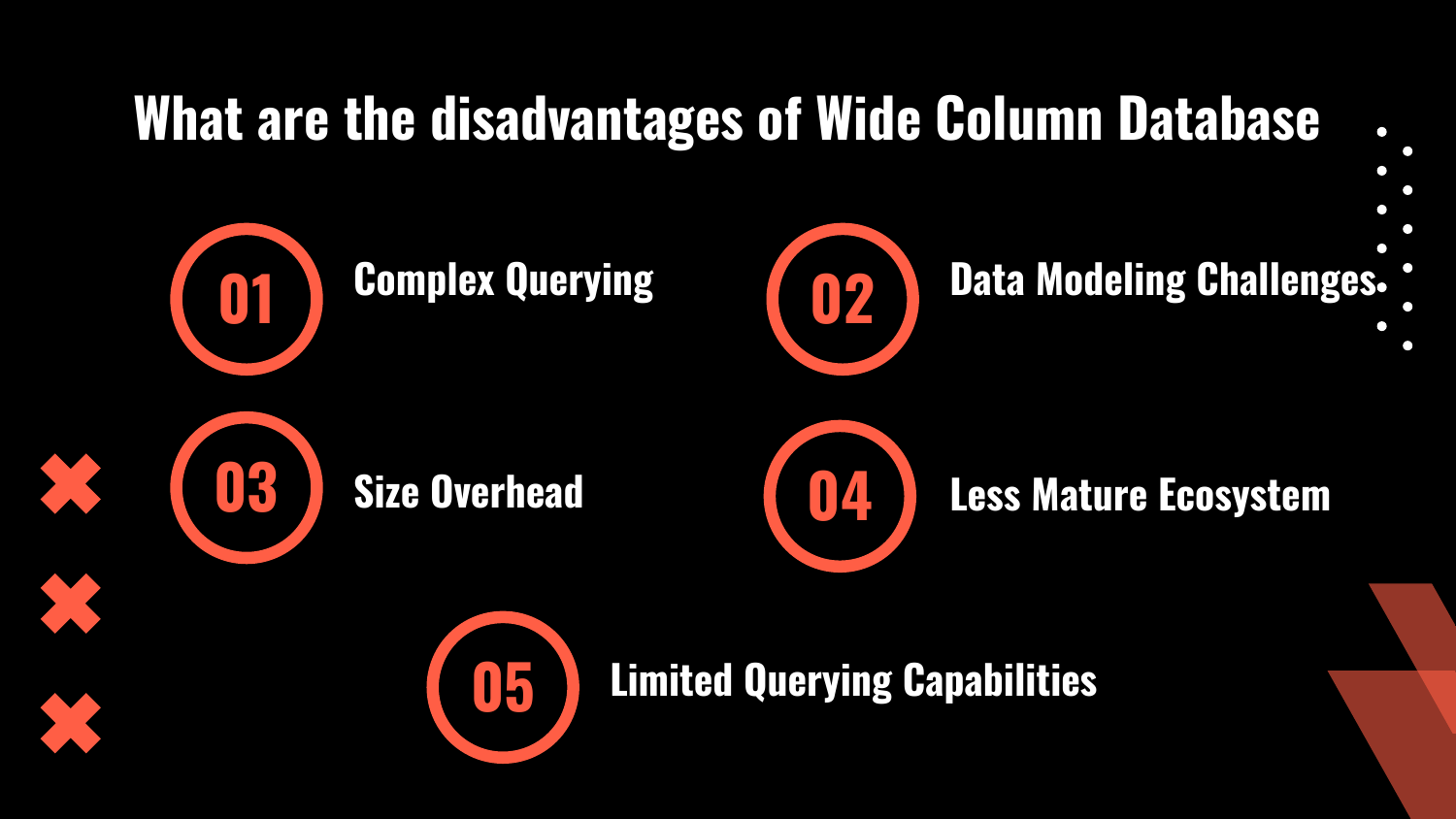

# What are the disadvantages of Wide Column Database
Complex Querying
Data Modeling Challenges
01
02

Size Overhead
Less Mature Ecosystem
03

04

Limited Querying Capabilities
05